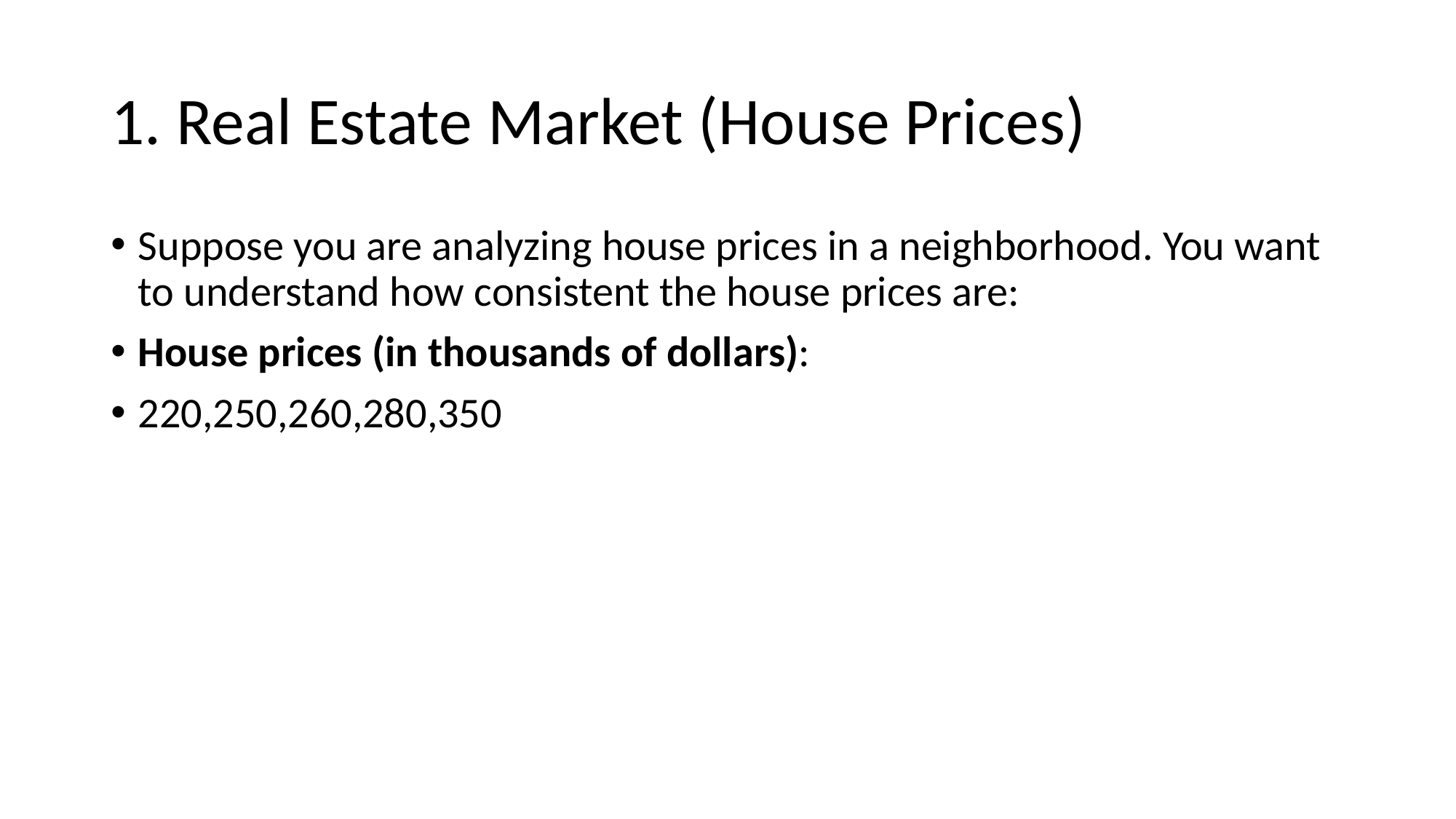

# 1. Real Estate Market (House Prices)
Suppose you are analyzing house prices in a neighborhood. You want to understand how consistent the house prices are:
House prices (in thousands of dollars):
220,250,260,280,350